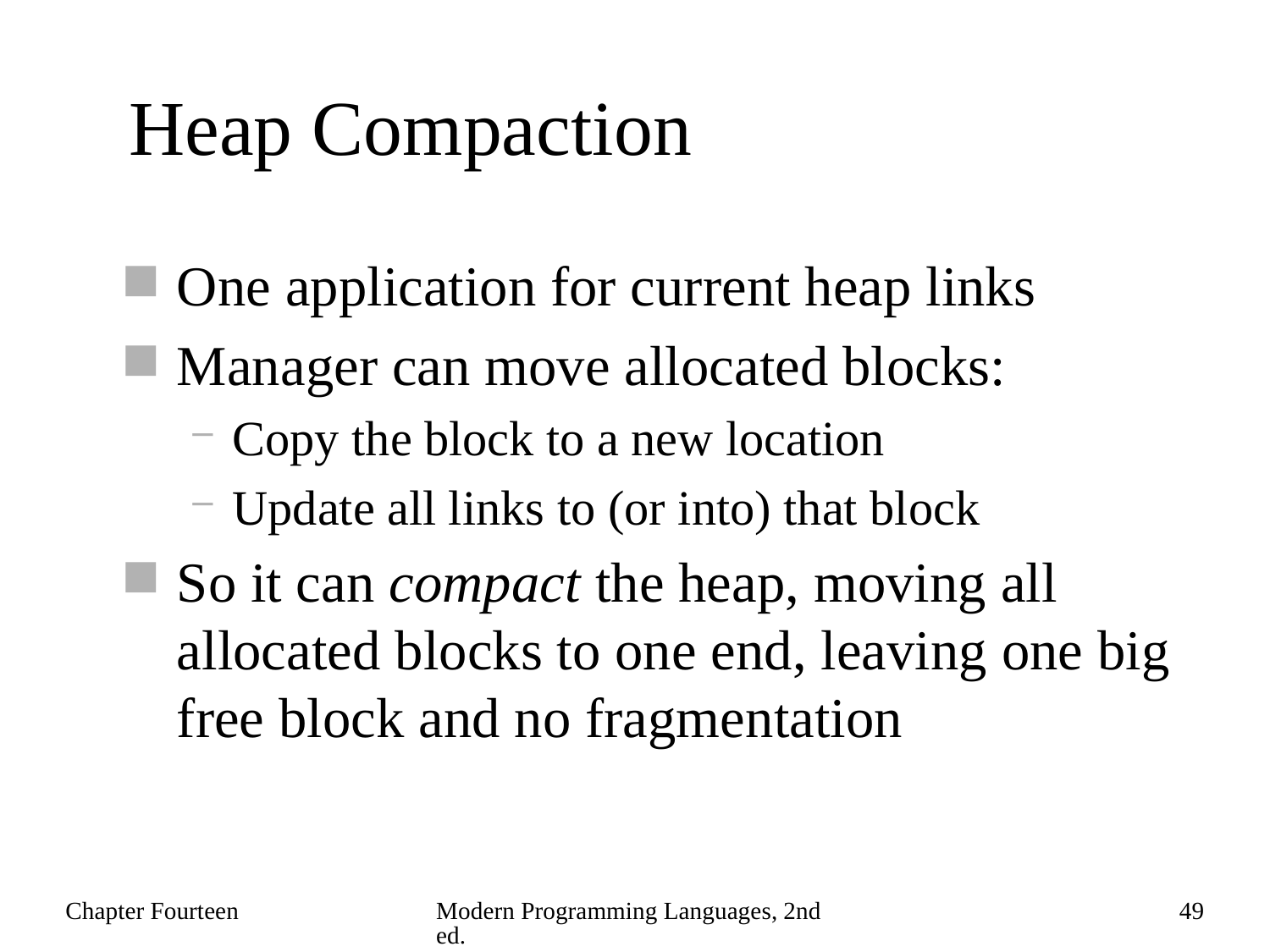

# Heap Compaction
One application for current heap links
Manager can move allocated blocks:
Copy the block to a new location
Update all links to (or into) that block
So it can compact the heap, moving all allocated blocks to one end, leaving one big free block and no fragmentation
Chapter Fourteen
Modern Programming Languages, 2nd ed.
49